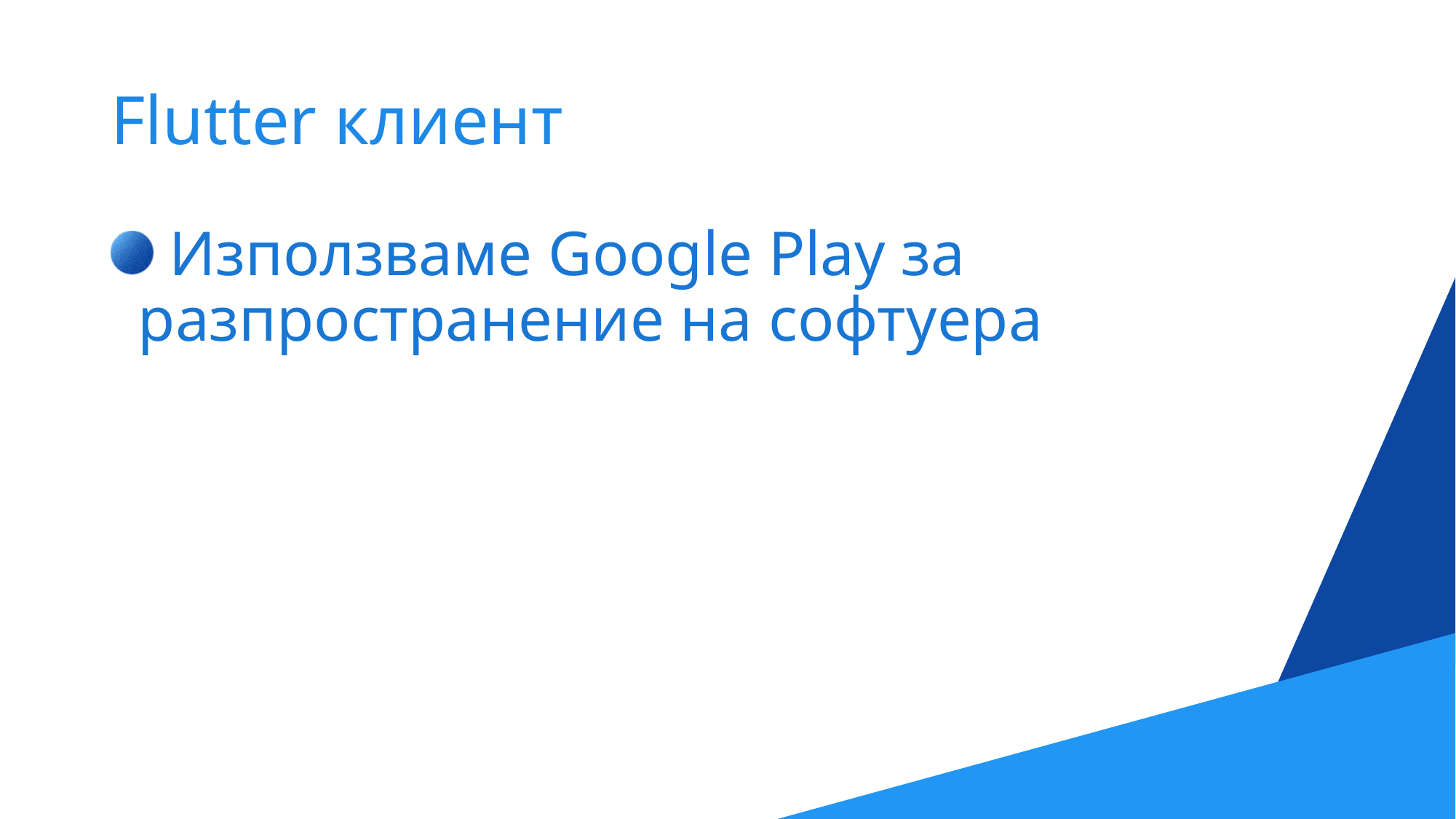

# Flutter клиент
 Използваме Google Play за разпространение на софтуера